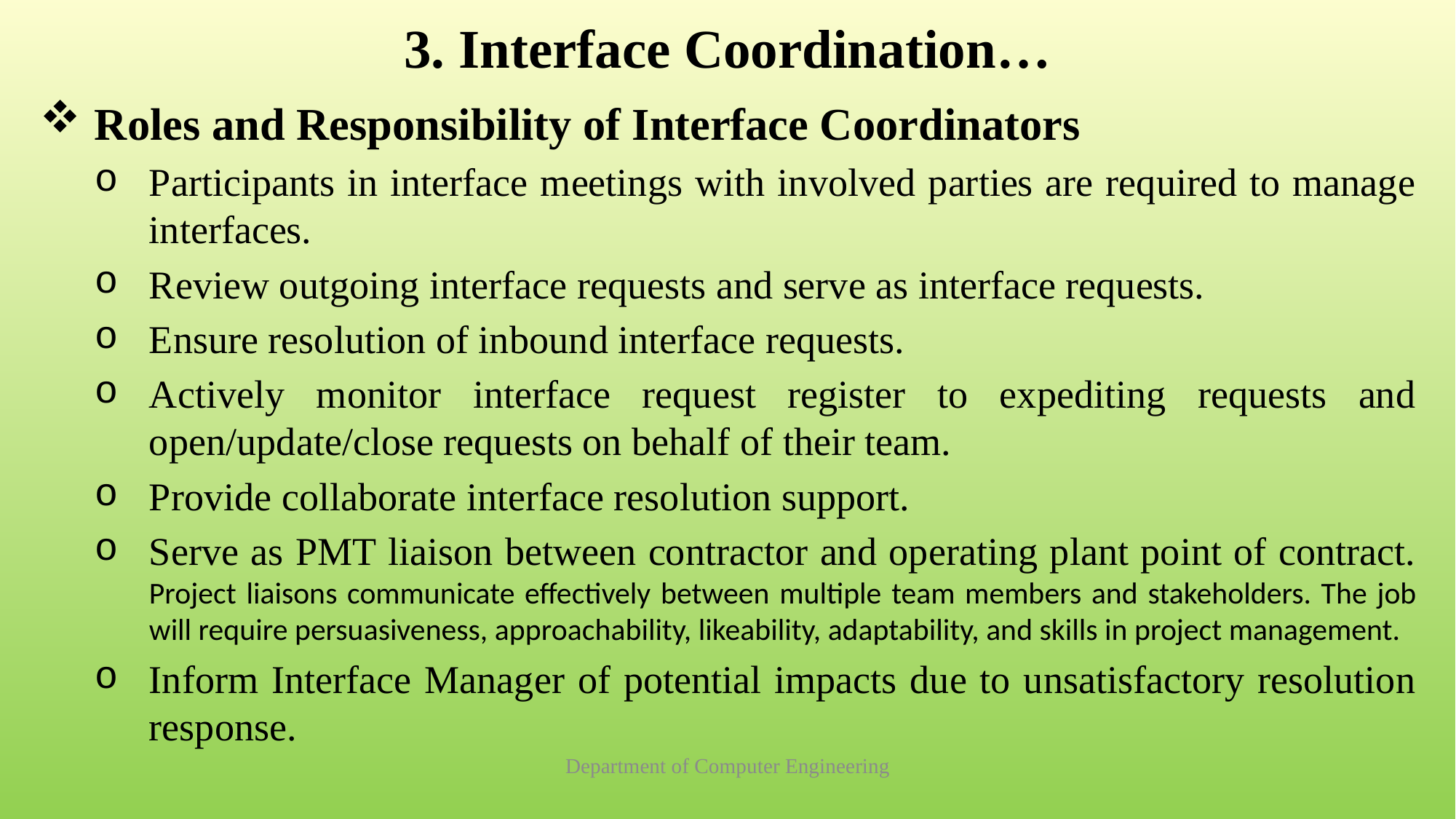

# 3. Interface Coordination…
Roles and Responsibility of Interface Coordinators
Participants in interface meetings with involved parties are required to manage interfaces.
Review outgoing interface requests and serve as interface requests.
Ensure resolution of inbound interface requests.
Actively monitor interface request register to expediting requests and open/update/close requests on behalf of their team.
Provide collaborate interface resolution support.
Serve as PMT liaison between contractor and operating plant point of contract. Project liaisons communicate effectively between multiple team members and stakeholders. The job will require persuasiveness, approachability, likeability, adaptability, and skills in project management.
Inform Interface Manager of potential impacts due to unsatisfactory resolution response.
Department of Computer Engineering